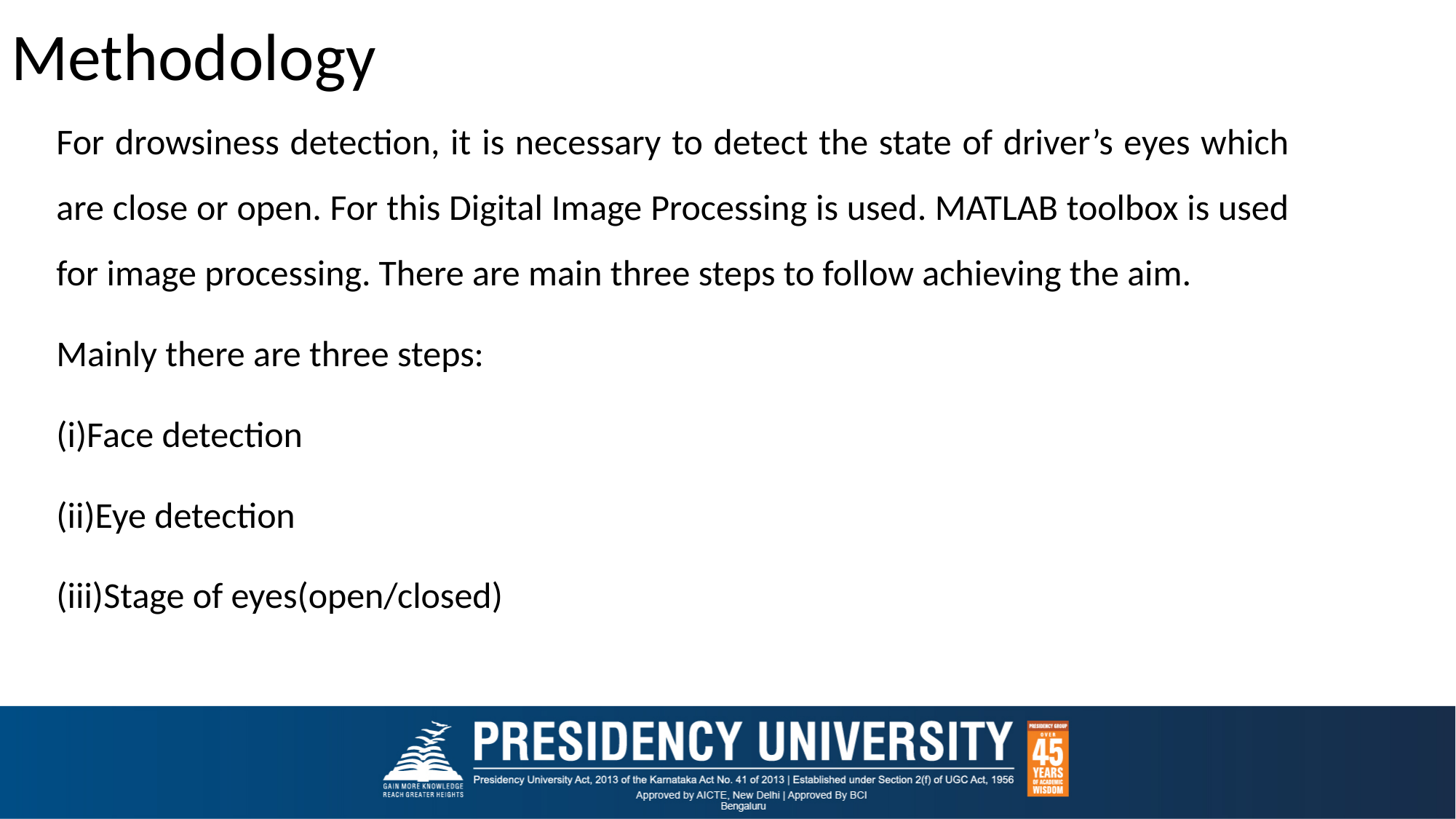

# Methodology
For drowsiness detection, it is necessary to detect the state of driver’s eyes which are close or open. For this Digital Image Processing is used. MATLAB toolbox is used for image processing. There are main three steps to follow achieving the aim.
Mainly there are three steps:
(i)Face detection
(ii)Eye detection
(iii)Stage of eyes(open/closed)